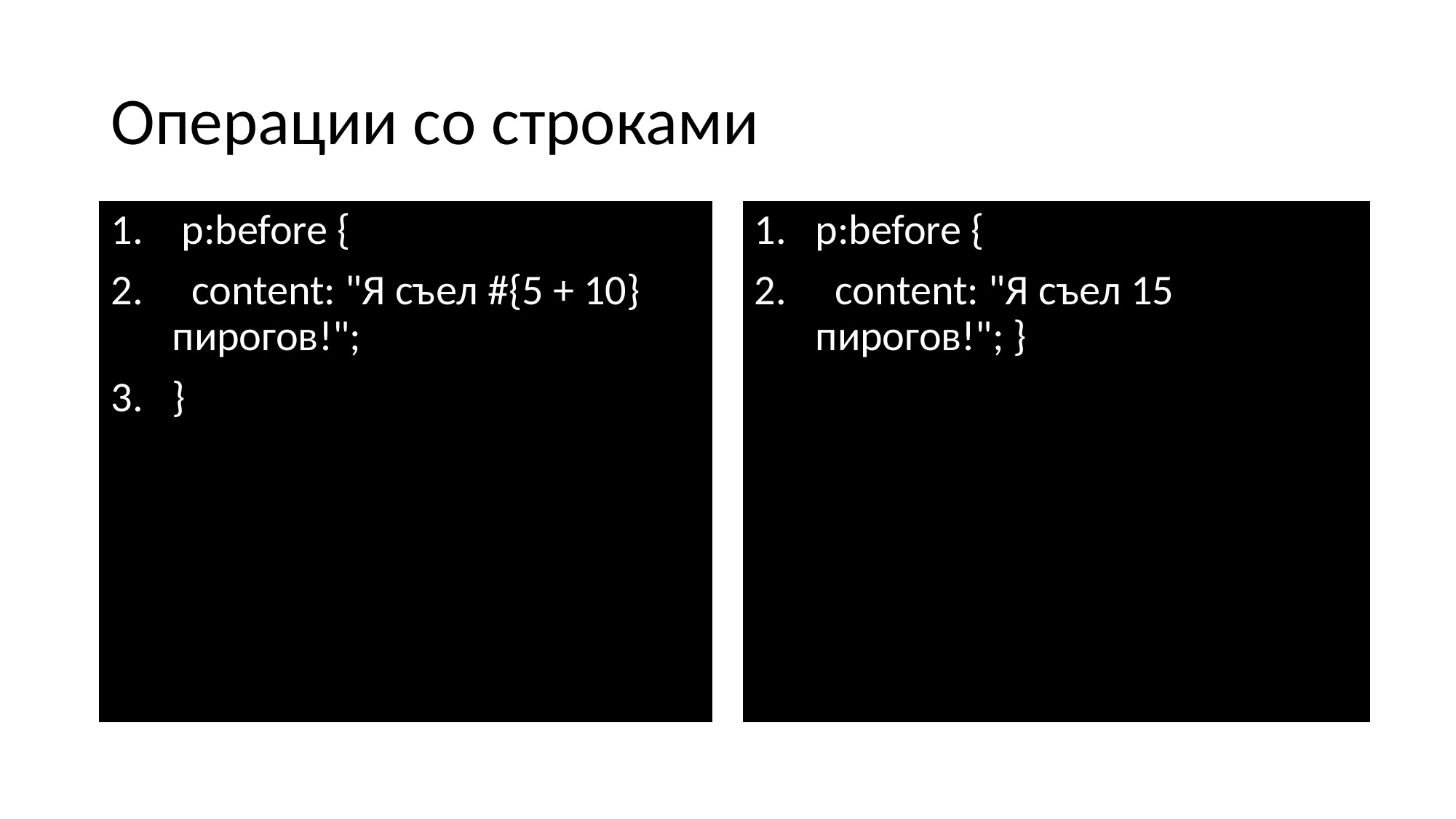

# Операции со строками
 p:before {
  content: "Я съел #{5 + 10} пирогов!";
}
p:before {
  content: "Я съел 15 пирогов!"; }